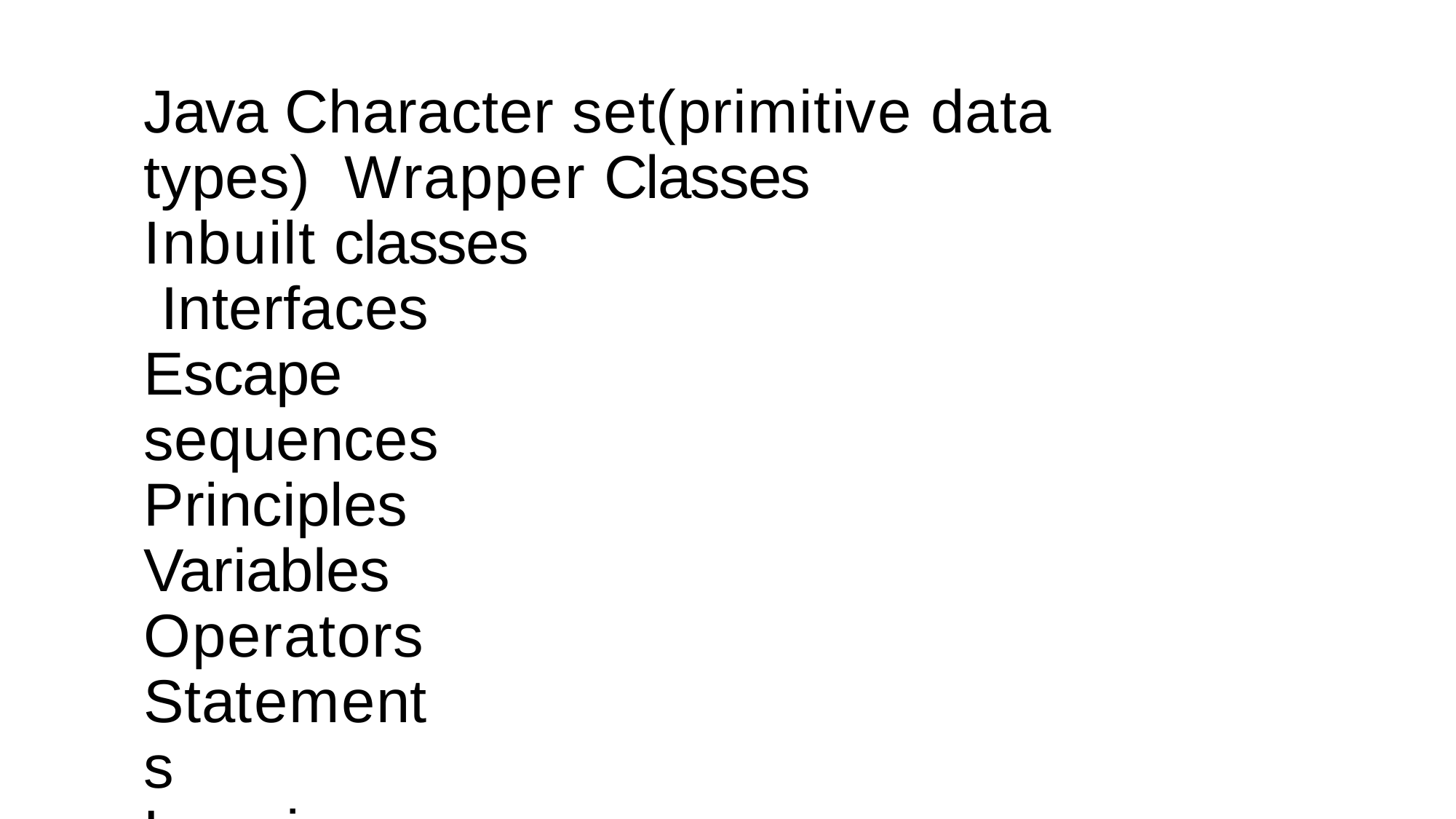

Java Character set(primitive data types)  Wrapper Classes
Inbuilt classes  Interfaces
Escape sequences  Principles
Variables  Operators  Statements
Looping